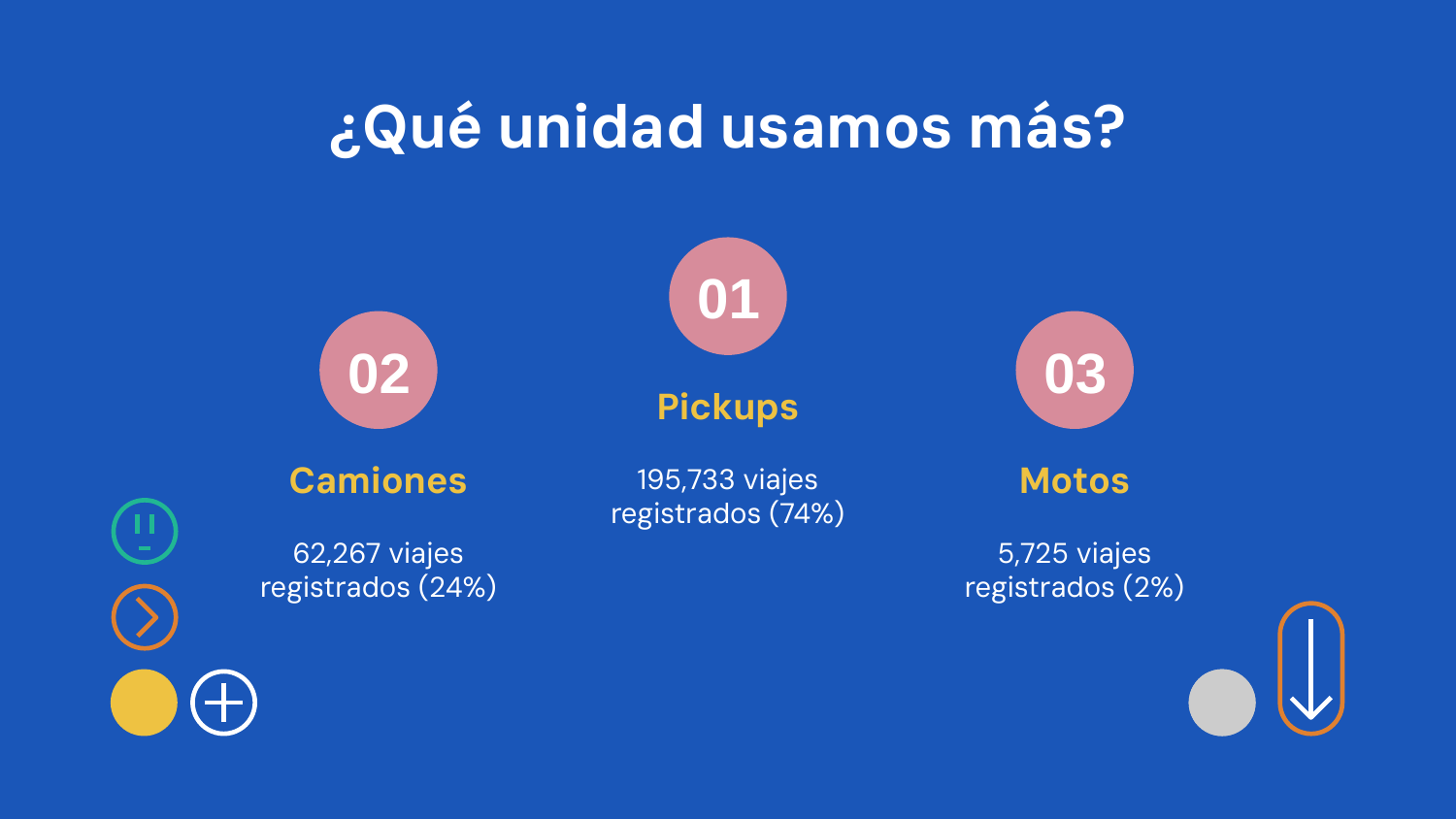

# ¿Qué unidad usamos más?

01

02
03
Pickups
195,733 viajes registrados (74%)
Camiones
Motos

62,267 viajes registrados (24%)
5,725 viajes registrados (2%)